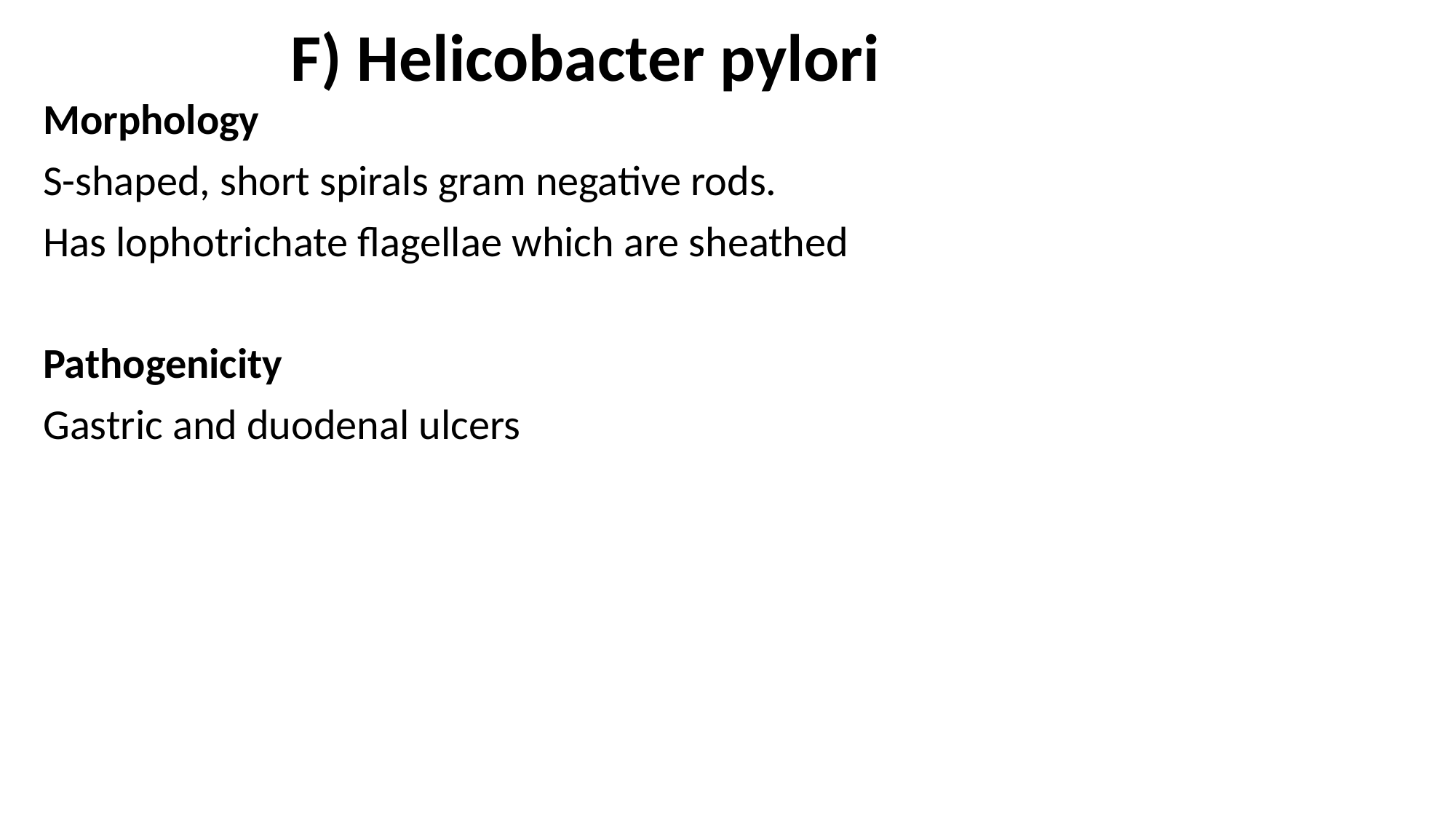

# F) Helicobacter pylori
Morphology
S-shaped, short spirals gram negative rods.
Has lophotrichate flagellae which are sheathed

Pathogenicity
Gastric and duodenal ulcers